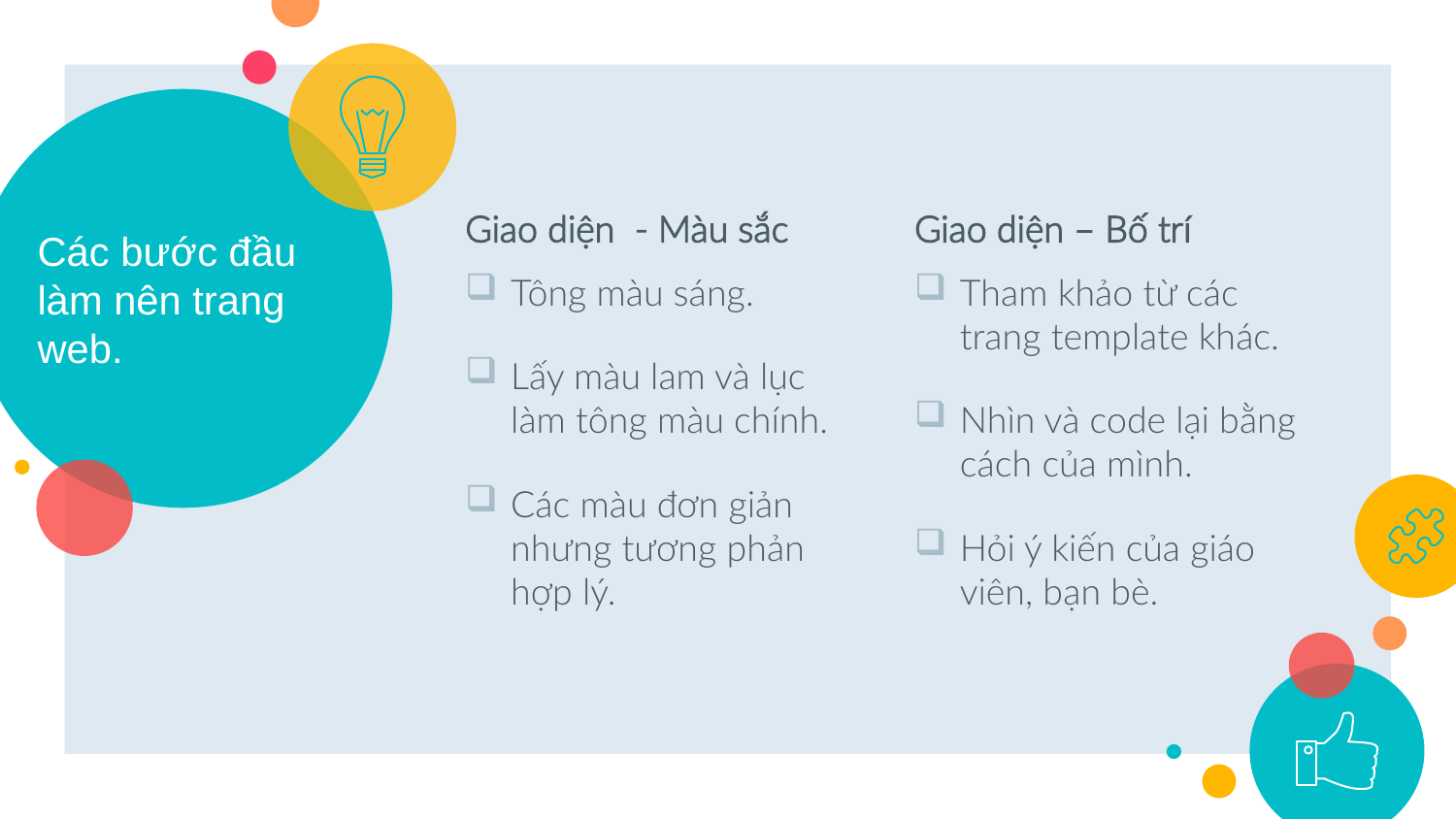

# Các bước đầu làm nên trang web.
Giao diện  - Màu sắc
Tông màu sáng.
Lấy màu lam và lục làm tông màu chính.
Các màu đơn giản nhưng tương phản hợp lý.
Giao diện – Bố trí
Tham khảo từ các trang template khác.
Nhìn và code lại bằng cách của mình.
Hỏi ý kiến của giáo viên, bạn bè.